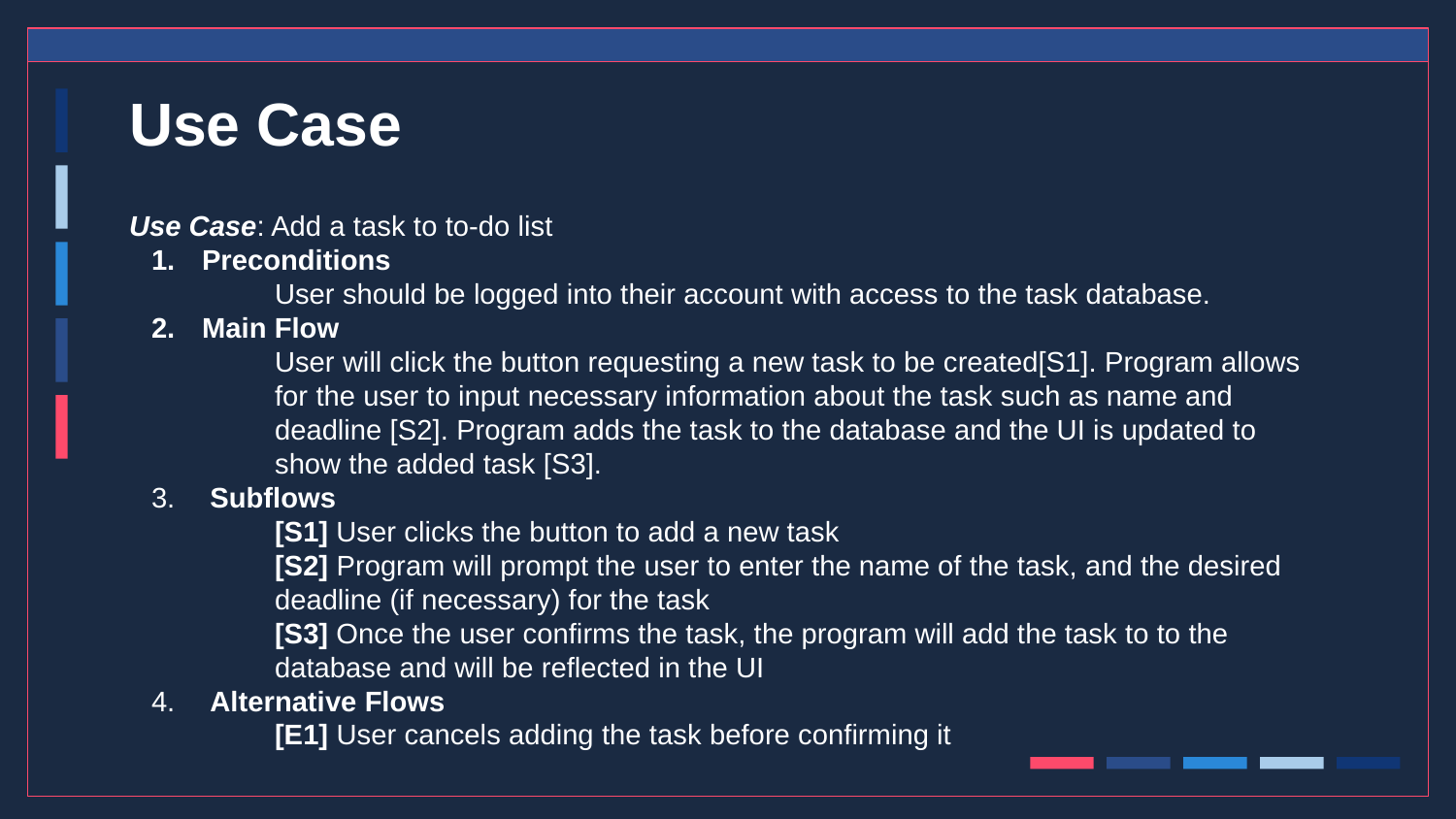

# Use Case
Use Case: Add a task to to-do list
Preconditions
User should be logged into their account with access to the task database.
Main Flow
User will click the button requesting a new task to be created[S1]. Program allows for the user to input necessary information about the task such as name and deadline [S2]. Program adds the task to the database and the UI is updated to show the added task [S3].
 Subflows
[S1] User clicks the button to add a new task
[S2] Program will prompt the user to enter the name of the task, and the desired deadline (if necessary) for the task
[S3] Once the user confirms the task, the program will add the task to to the database and will be reflected in the UI
 Alternative Flows
[E1] User cancels adding the task before confirming it